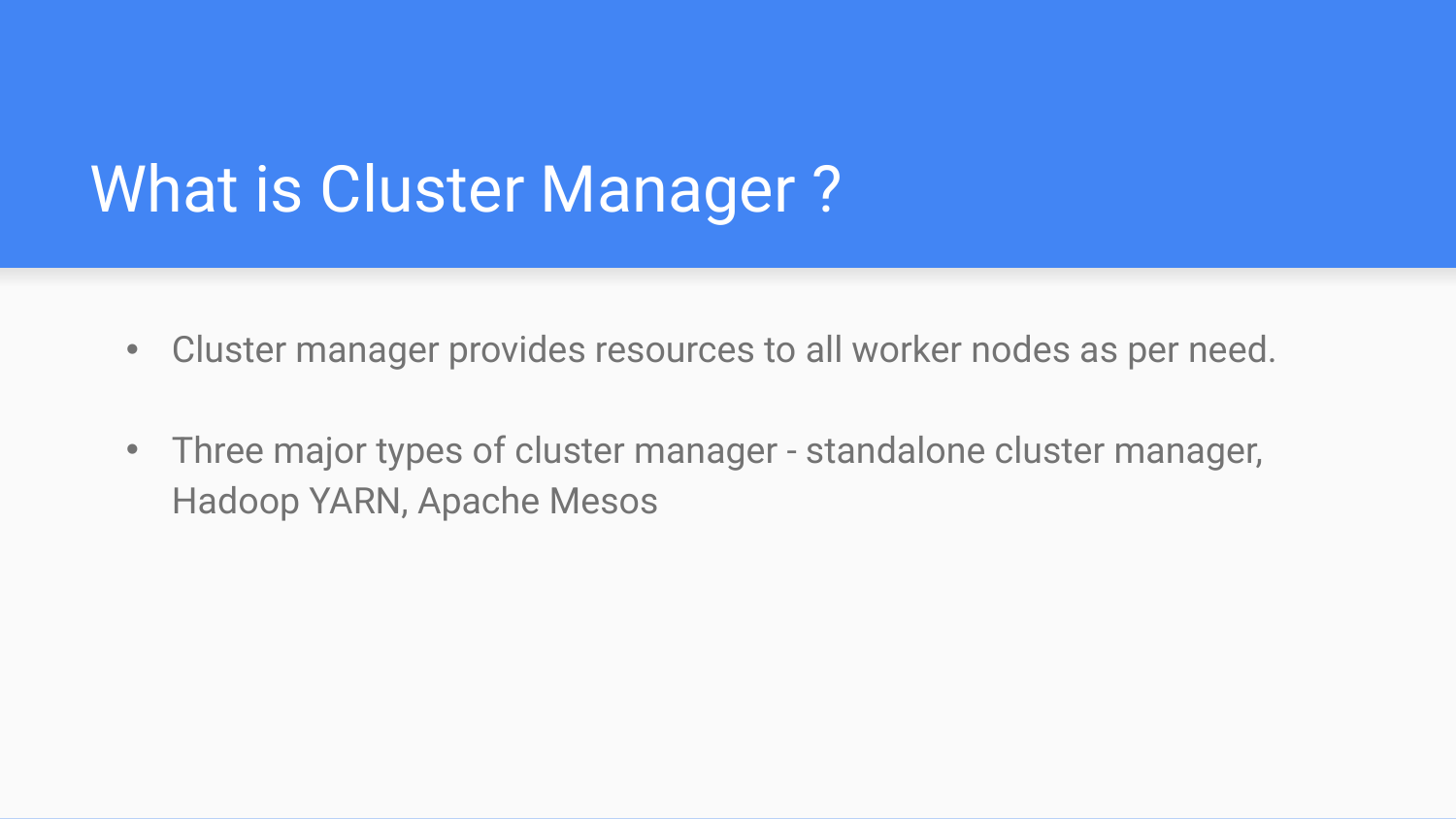

# What is Cluster Manager ?
Cluster manager provides resources to all worker nodes as per need.

Three major types of cluster manager - standalone cluster manager, Hadoop YARN, Apache Mesos